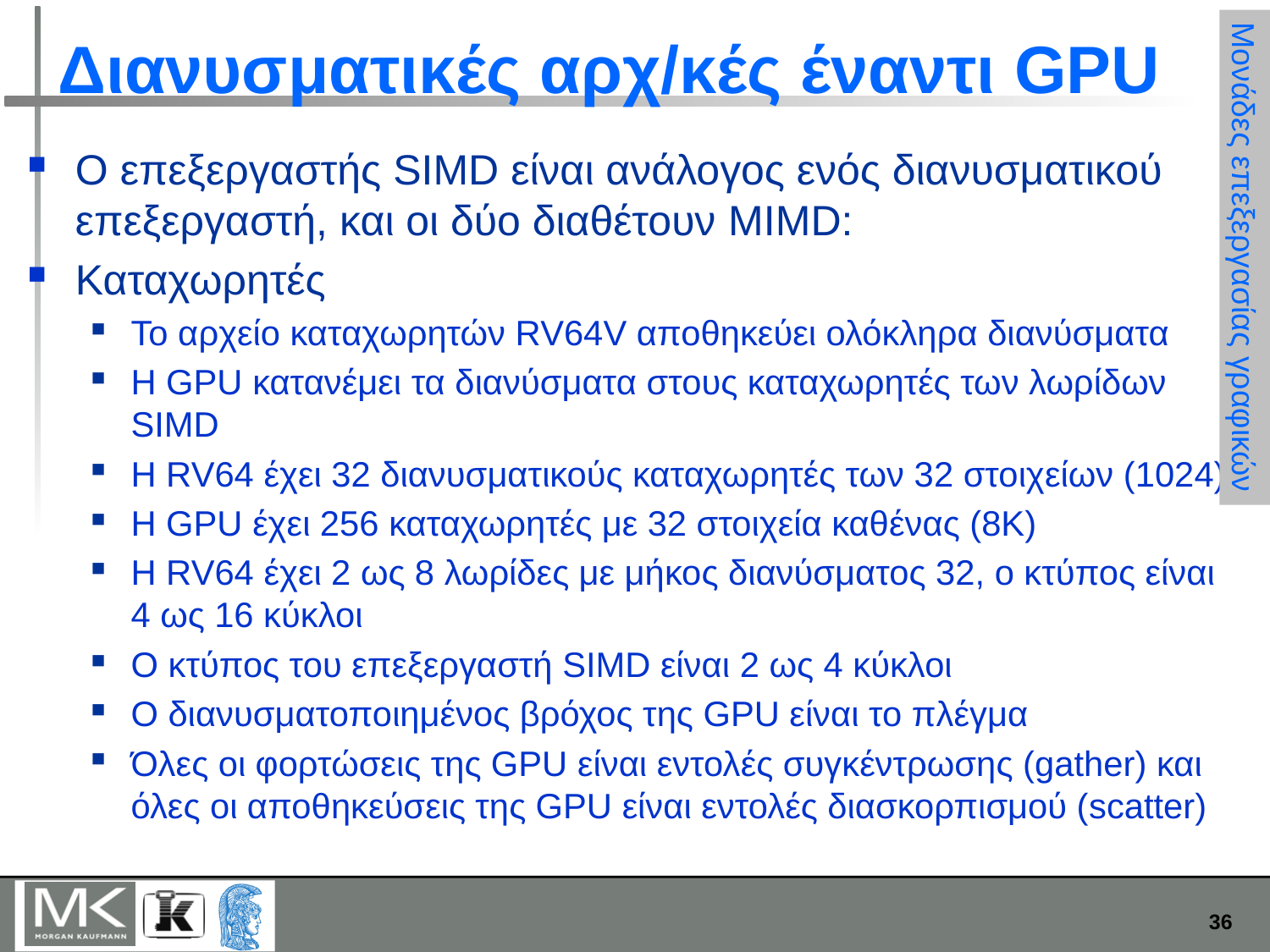

# Διανυσματικές αρχ/κές έναντι GPU
Ο επεξεργαστής SIMD είναι ανάλογος ενός διανυσματικού επεξεργαστή, και οι δύο διαθέτουν MIMD:
Καταχωρητές
Το αρχείο καταχωρητών RV64V αποθηκεύει ολόκληρα διανύσματα
Η GPU κατανέμει τα διανύσματα στους καταχωρητές των λωρίδων SIMD
Η RV64 έχει 32 διανυσματικούς καταχωρητές των 32 στοιχείων (1024)
Η GPU έχει 256 καταχωρητές με 32 στοιχεία καθένας (8K)
Η RV64 έχει 2 ως 8 λωρίδες με μήκος διανύσματος 32, ο κτύπος είναι 4 ως 16 κύκλοι
Ο κτύπος του επεξεργαστή SIMD είναι 2 ως 4 κύκλοι
Ο διανυσματοποιημένος βρόχος της GPU είναι το πλέγμα
Όλες οι φορτώσεις της GPU είναι εντολές συγκέντρωσης (gather) και όλες οι αποθηκεύσεις της GPU είναι εντολές διασκορπισμού (scatter)
Μονάδες επεξεργασίας γραφικών